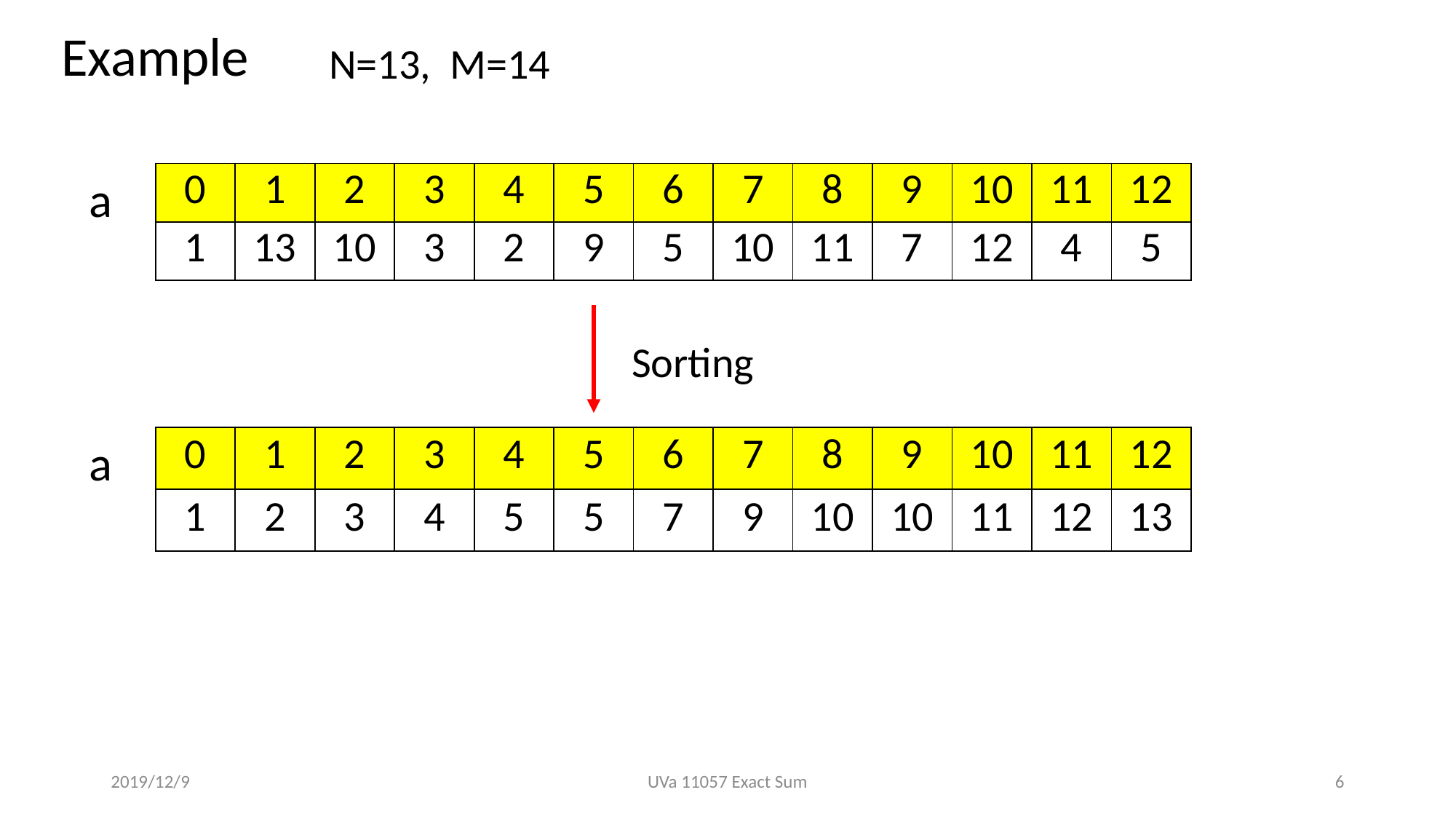

Example
N=13,  M=14
a
| 0 | 1 | 2 | 3 | 4 | 5 | 6 | 7 | 8 | 9 | 10 | 11 | 12 |
| --- | --- | --- | --- | --- | --- | --- | --- | --- | --- | --- | --- | --- |
| 1 | 13 | 10 | 3 | 2 | 9 | 5 | 10 | 11 | 7 | 12 | 4 | 5 |
Sorting
a
| 0 | 1 | 2 | 3 | 4 | 5 | 6 | 7 | 8 | 9 | 10 | 11 | 12 |
| --- | --- | --- | --- | --- | --- | --- | --- | --- | --- | --- | --- | --- |
| 1 | 2 | 3 | 4 | 5 | 5 | 7 | 9 | 10 | 10 | 11 | 12 | 13 |
2019/12/9
UVa 11057 Exact Sum
6